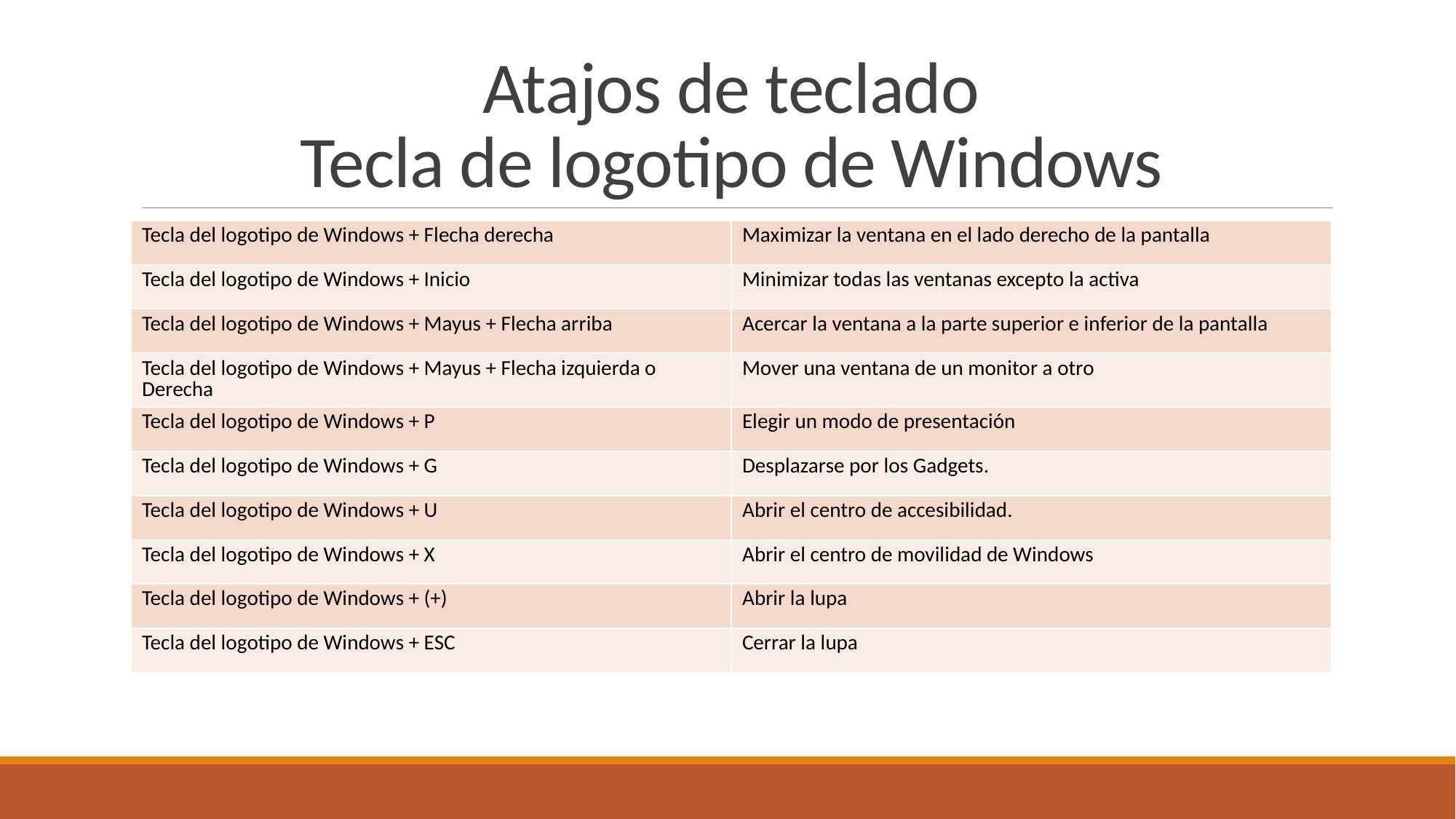

# Atajos de teclado Tecla de logotipo de Windows
| Tecla del logotipo de Windows + Flecha derecha | Maximizar la ventana en el lado derecho de la pantalla |
| --- | --- |
| Tecla del logotipo de Windows + Inicio | Minimizar todas las ventanas excepto la activa |
| Tecla del logotipo de Windows + Mayus + Flecha arriba | Acercar la ventana a la parte superior e inferior de la pantalla |
| Tecla del logotipo de Windows + Mayus + Flecha izquierda o Derecha | Mover una ventana de un monitor a otro |
| Tecla del logotipo de Windows + P | Elegir un modo de presentación |
| Tecla del logotipo de Windows + G | Desplazarse por los Gadgets. |
| Tecla del logotipo de Windows + U | Abrir el centro de accesibilidad. |
| Tecla del logotipo de Windows + X | Abrir el centro de movilidad de Windows |
| Tecla del logotipo de Windows + (+) | Abrir la lupa |
| Tecla del logotipo de Windows + ESC | Cerrar la lupa |